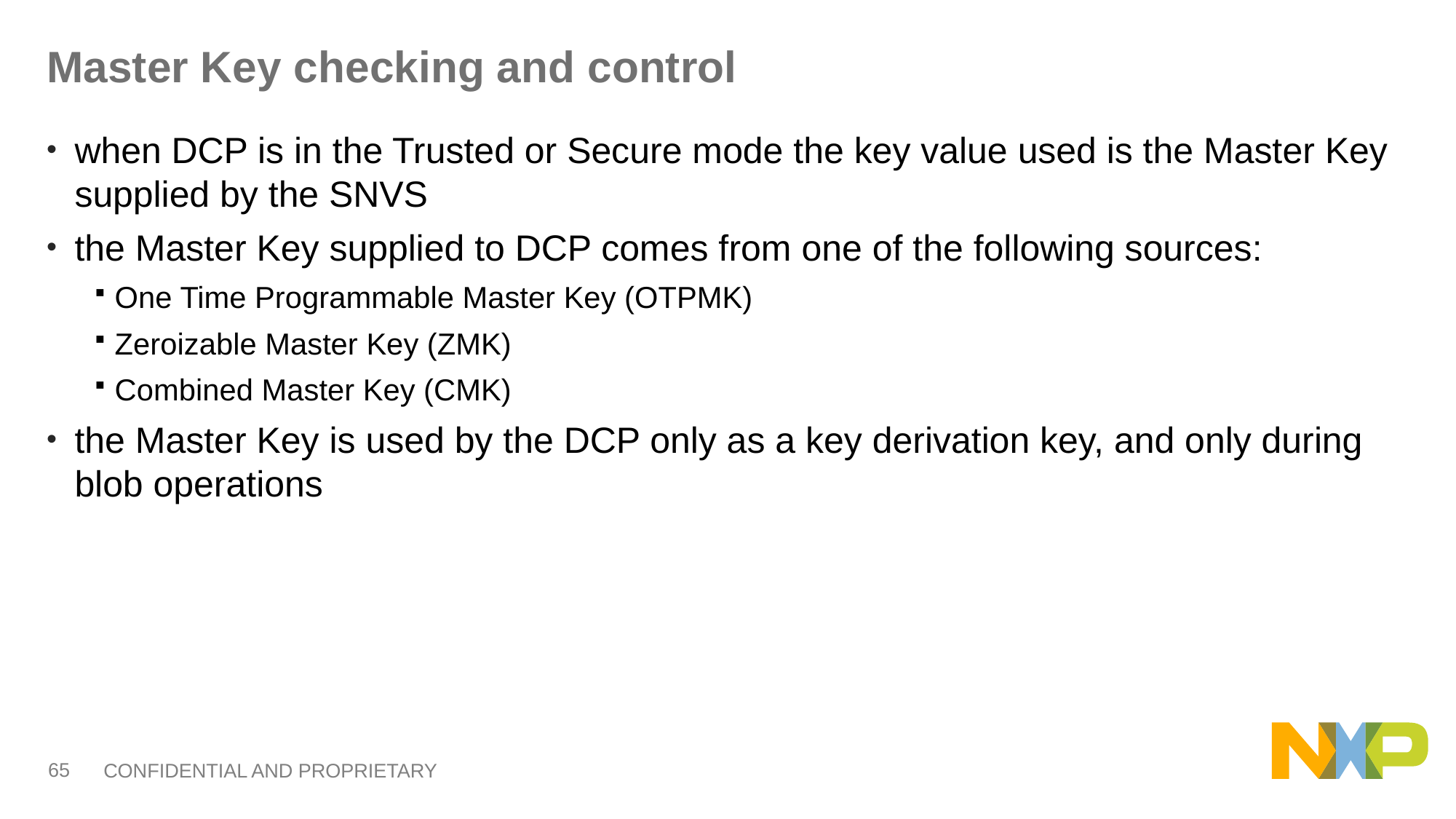

# Master Key checking and control
when DCP is in the Trusted or Secure mode the key value used is the Master Key supplied by the SNVS
the Master Key supplied to DCP comes from one of the following sources:
One Time Programmable Master Key (OTPMK)
Zeroizable Master Key (ZMK)
Combined Master Key (CMK)
the Master Key is used by the DCP only as a key derivation key, and only during blob operations